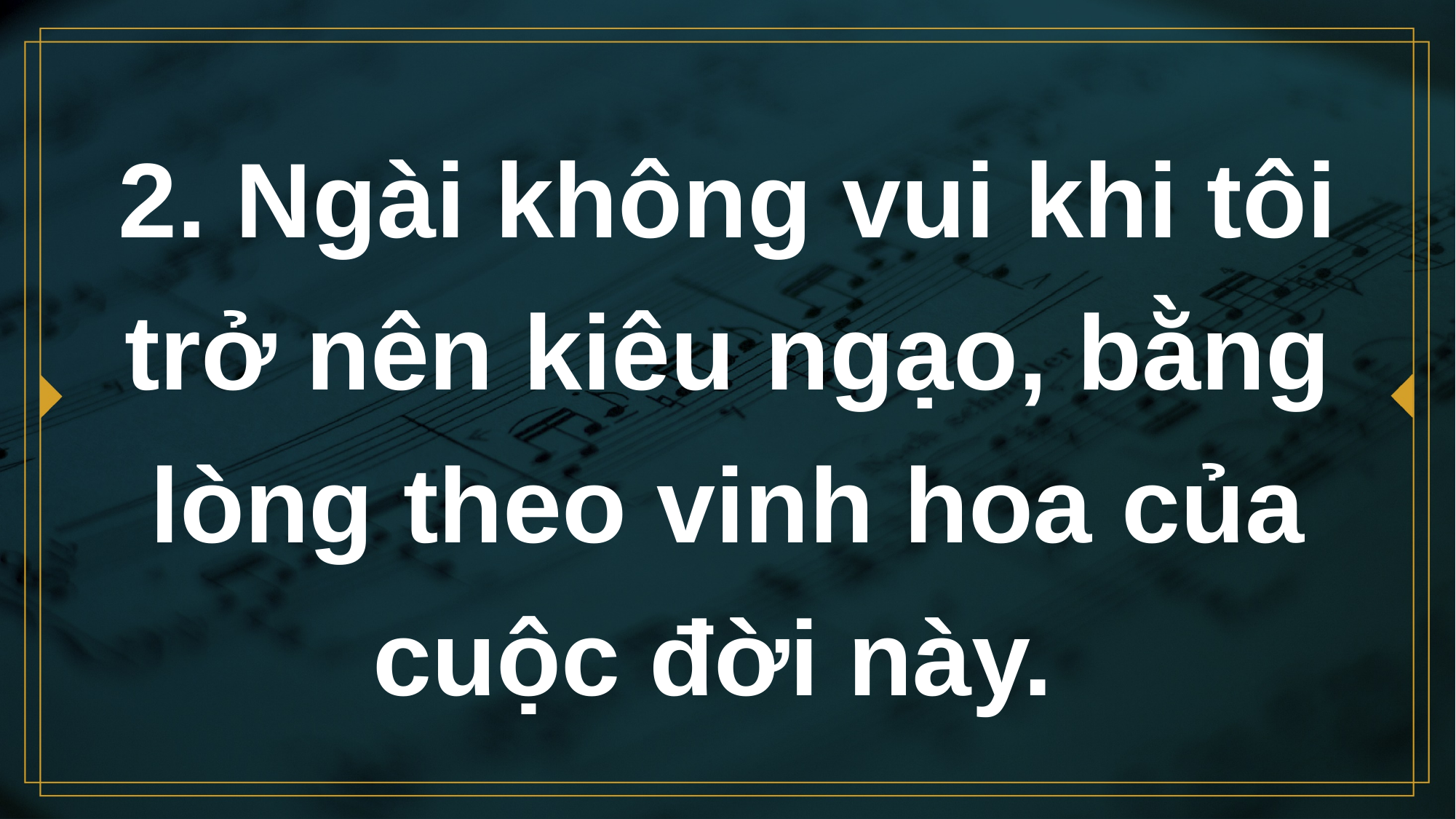

# 2. Ngài không vui khi tôi trở nên kiêu ngạo, bằng lòng theo vinh hoa của cuộc đời này.